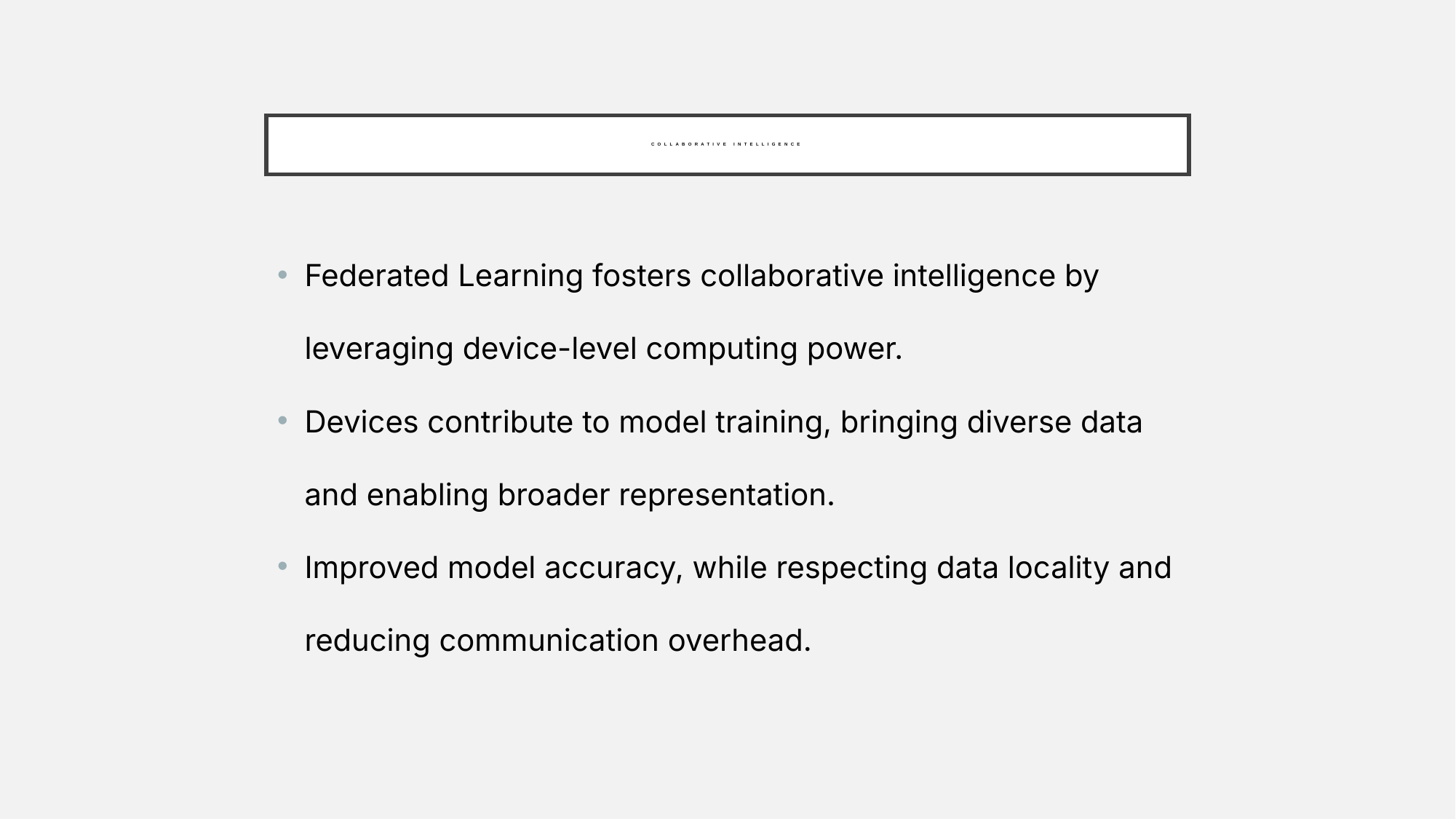

# Collaborative Intelligence
Federated Learning fosters collaborative intelligence by leveraging device-level computing power.
Devices contribute to model training, bringing diverse data and enabling broader representation.
Improved model accuracy, while respecting data locality and reducing communication overhead.